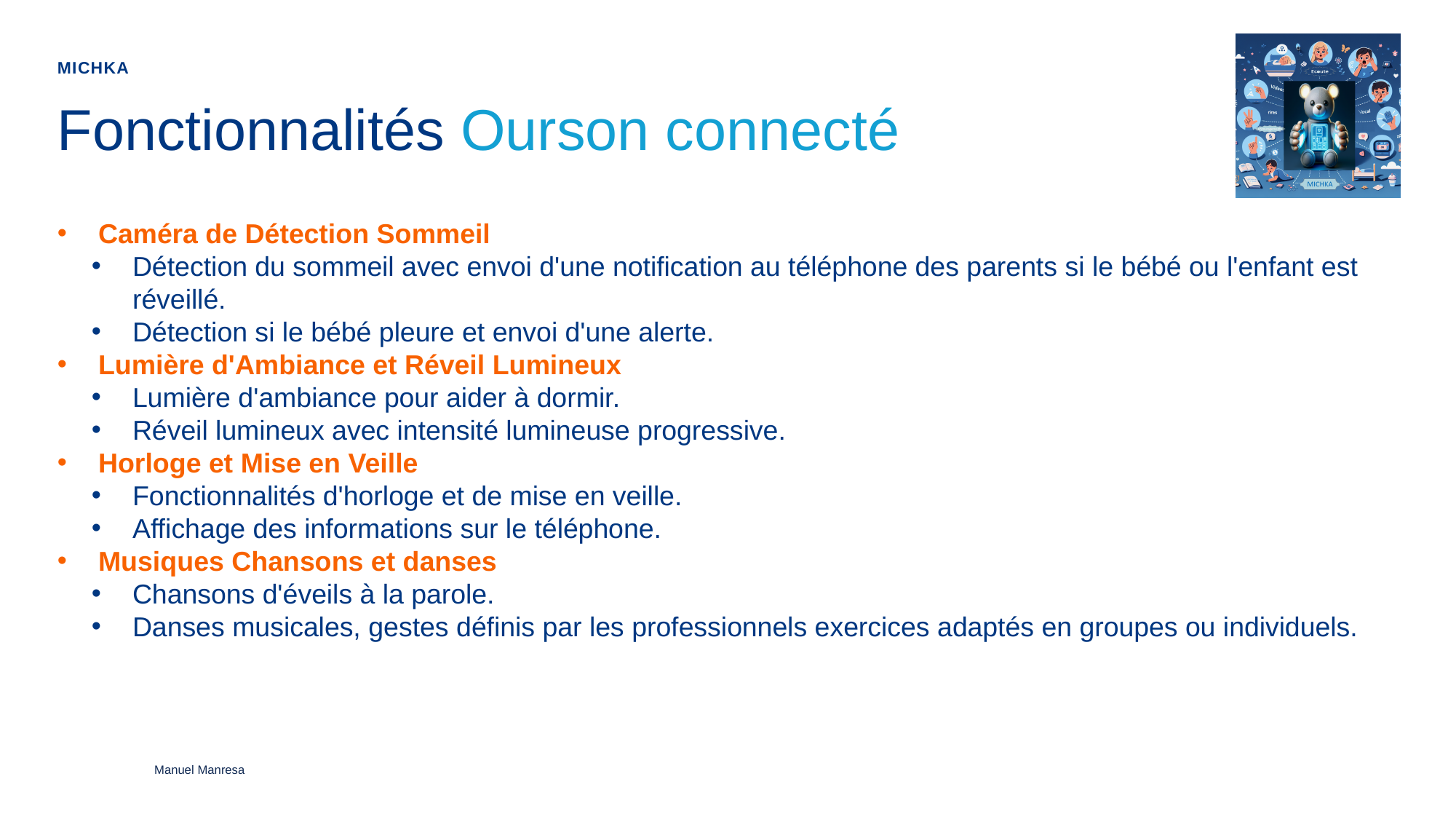

Michka
# Fonctionnalités Ourson connecté
Caméra de Détection Sommeil
Détection du sommeil avec envoi d'une notification au téléphone des parents si le bébé ou l'enfant est réveillé.
Détection si le bébé pleure et envoi d'une alerte.
Lumière d'Ambiance et Réveil Lumineux
Lumière d'ambiance pour aider à dormir.
Réveil lumineux avec intensité lumineuse progressive.
Horloge et Mise en Veille
Fonctionnalités d'horloge et de mise en veille.
Affichage des informations sur le téléphone.
Musiques Chansons et danses
Chansons d'éveils à la parole.
Danses musicales, gestes définis par les professionnels exercices adaptés en groupes ou individuels.

Manuel Manresa